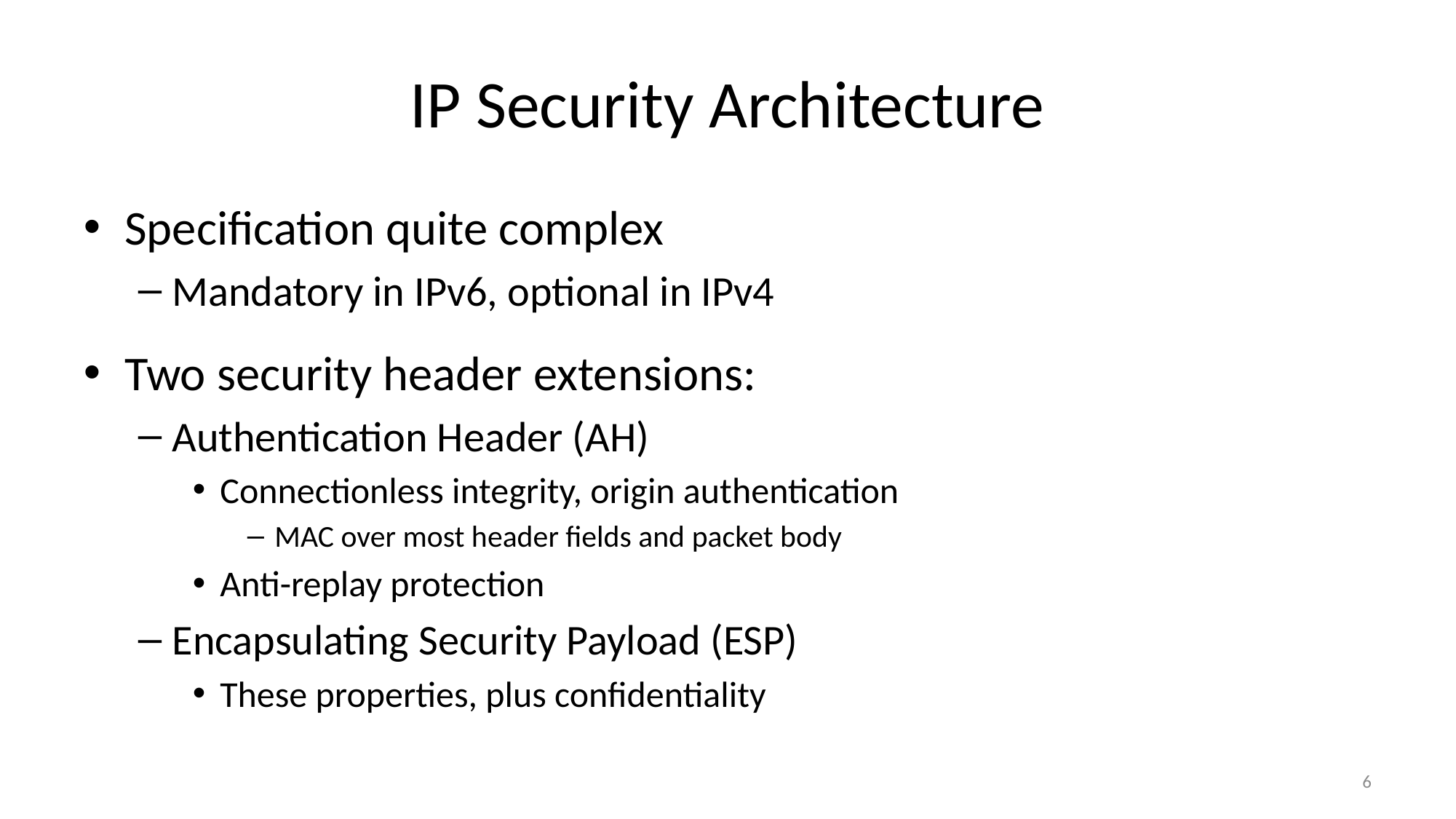

# IP Security Architecture
Specification quite complex
Mandatory in IPv6, optional in IPv4
Two security header extensions:
Authentication Header (AH)
Connectionless integrity, origin authentication
MAC over most header fields and packet body
Anti-replay protection
Encapsulating Security Payload (ESP)
These properties, plus confidentiality
6